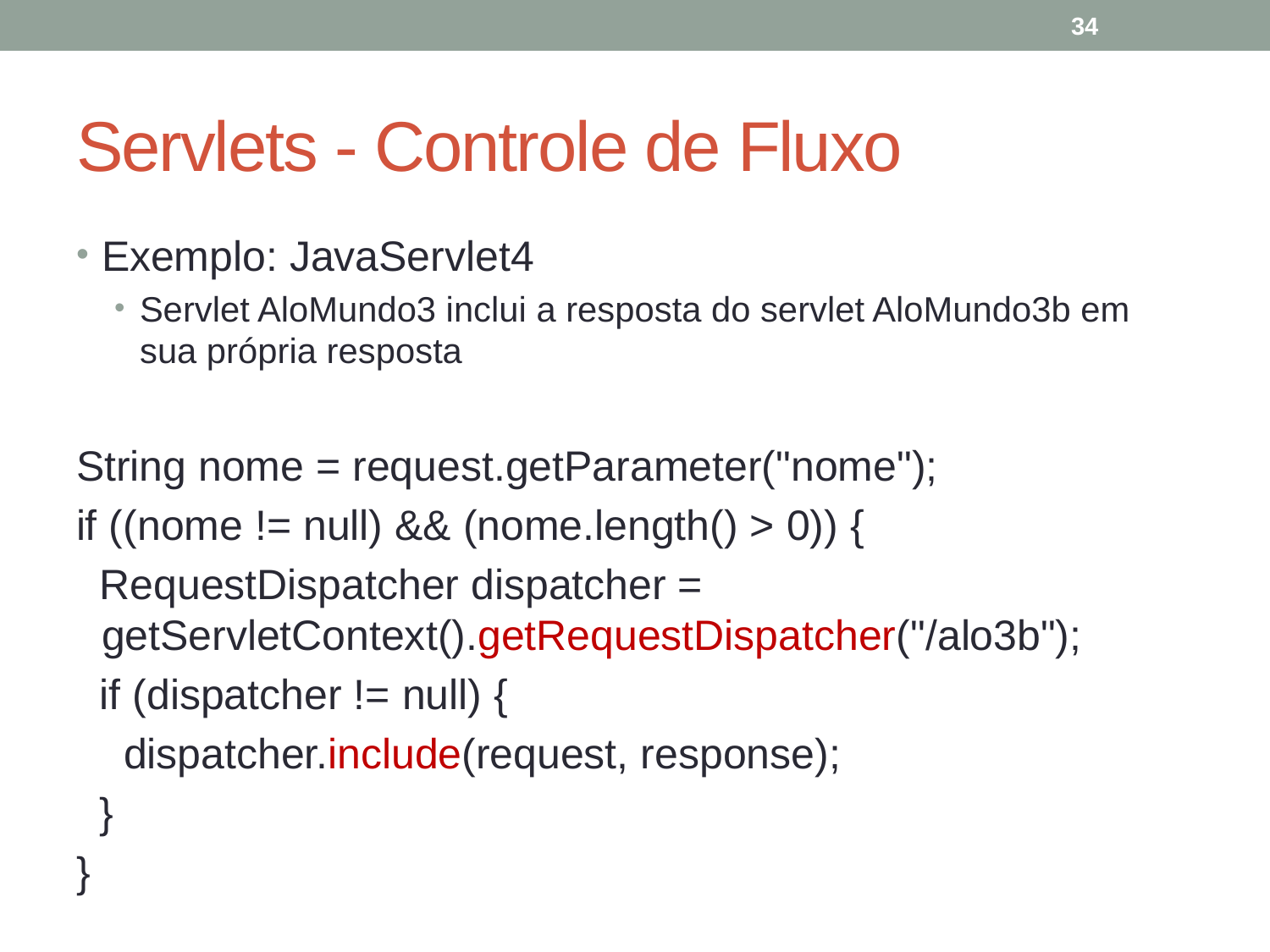

34
# Servlets - Controle de Fluxo
Exemplo: JavaServlet4
Servlet AloMundo3 inclui a resposta do servlet AloMundo3b em sua própria resposta

String nome = request.getParameter("nome");
if ((nome != null) && (nome.length() > 0)) {
  RequestDispatcher dispatcher = getServletContext().getRequestDispatcher("/alo3b");
  if (dispatcher != null) {
    dispatcher.include(request, response);
  }
}